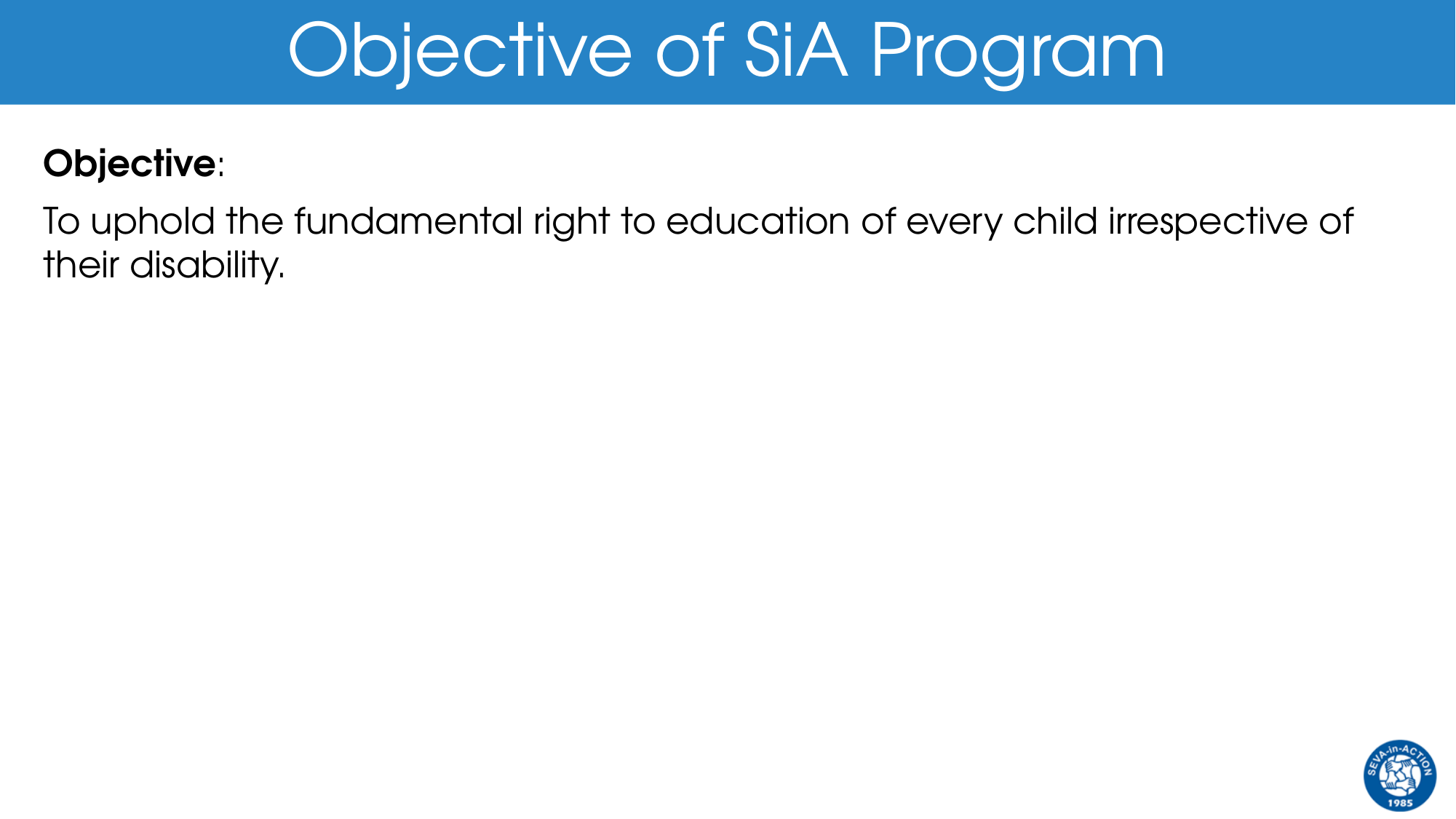

# Objective of SiA Program
Objective:
To uphold the fundamental right to education of every child irrespective of their disability.